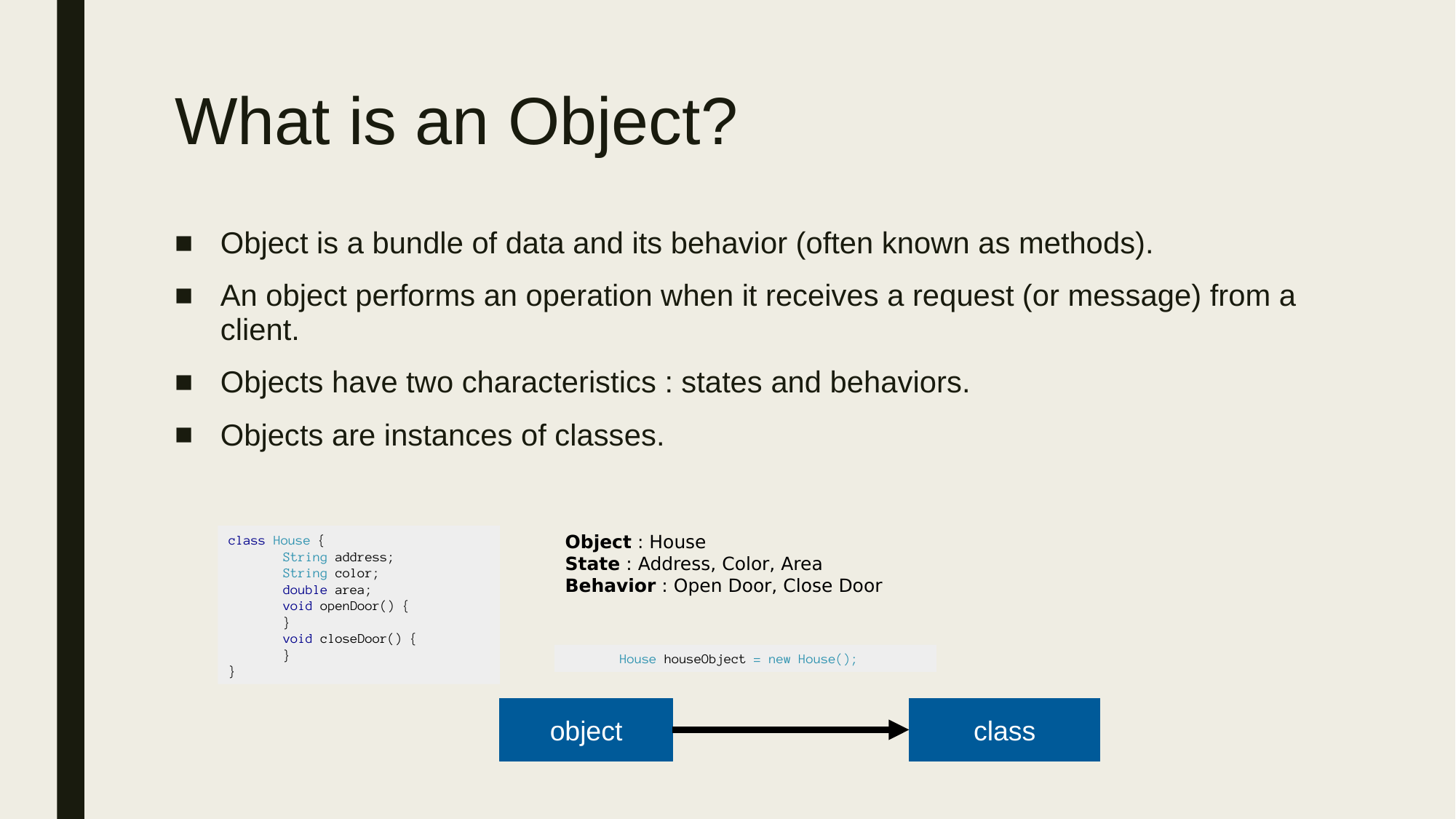

# What is an Object?
Object is a bundle of data and its behavior (often known as methods).
An object performs an operation when it receives a request (or message) from a client.
Objects have two characteristics : states and behaviors.
Objects are instances of classes.

Object : House
State : Address, Color, Area
Behavior : Open Door, Close Door
class House {
String address;
String color;
double area;
void openDoor() {
}
void closeDoor() {
}
}
House houseObject = new House();
object
class